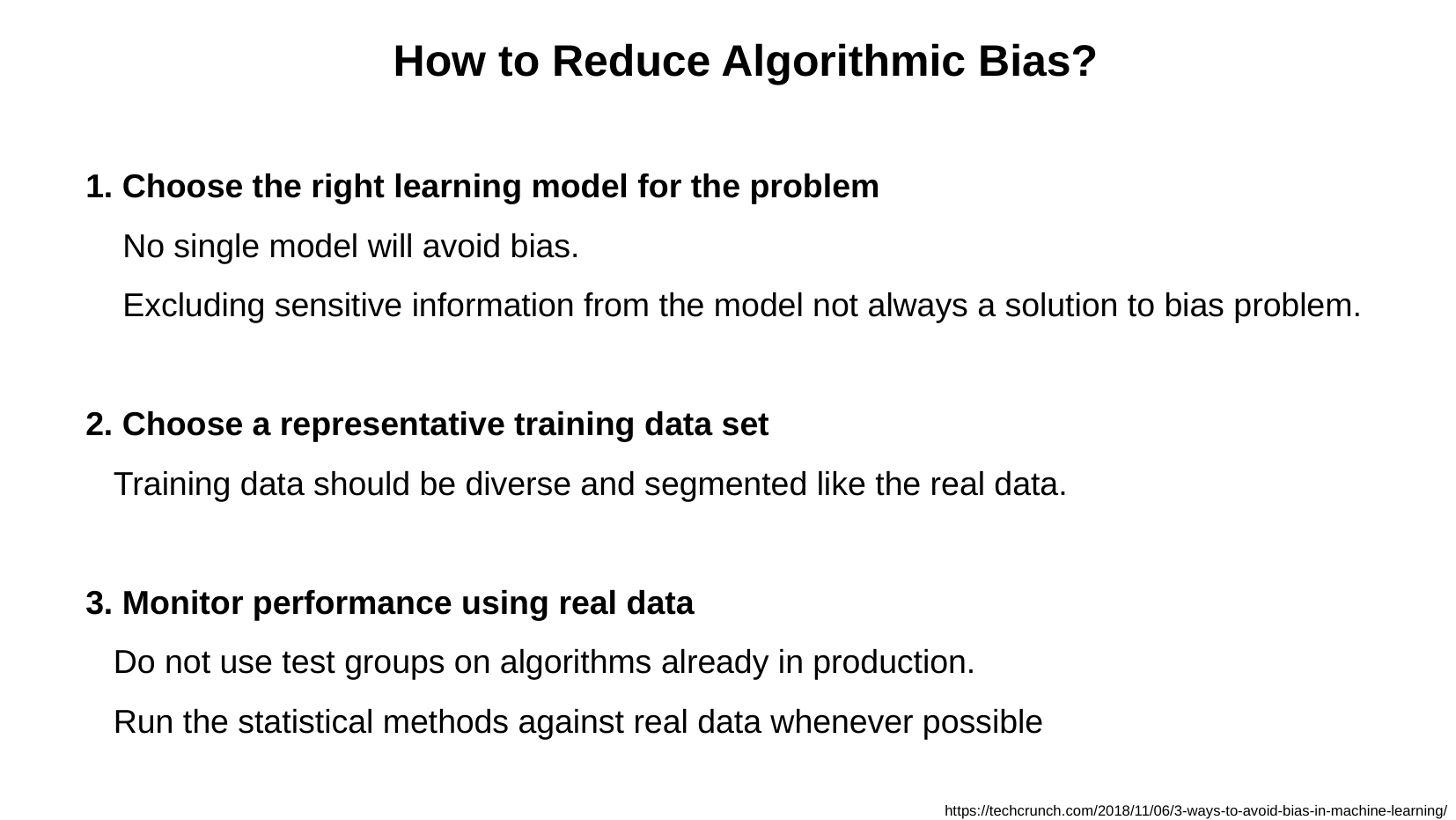

How to Reduce Algorithmic Bias?
1. Choose the right learning model for the problem
    No single model will avoid bias.
    Excluding sensitive information from the model not always a solution to bias problem.

2. Choose a representative training data set
   Training data should be diverse and segmented like the real data.

3. Monitor performance using real data
   Do not use test groups on algorithms already in production.
   Run the statistical methods against real data whenever possible
https://techcrunch.com/2018/11/06/3-ways-to-avoid-bias-in-machine-learning/